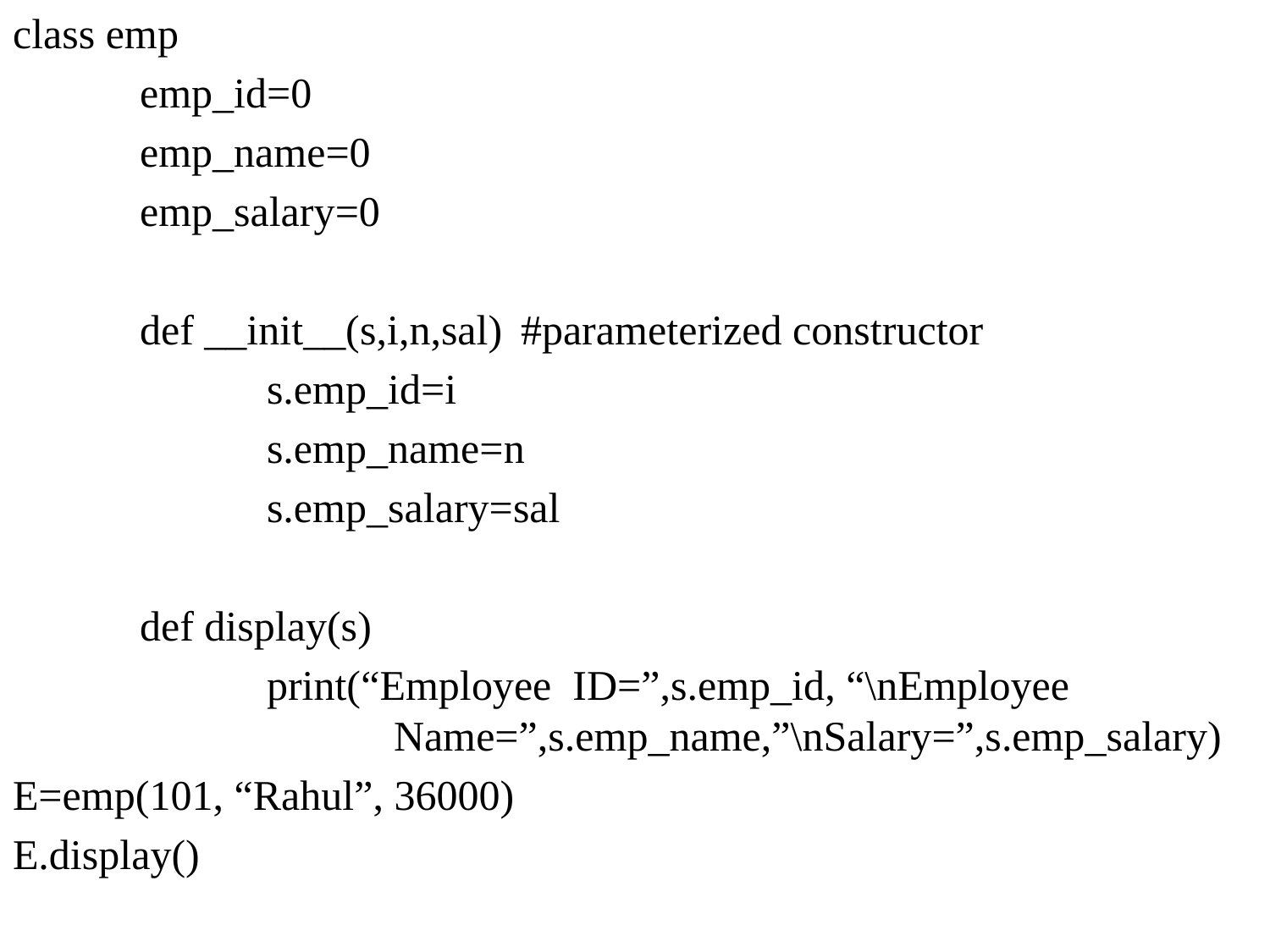

class emp
    	emp_id=0
    	emp_name=0
    	emp_salary=0

	def __init__(s,i,n,sal)	#parameterized constructor
    		s.emp_id=i
    		s.emp_name=n
    		s.emp_salary=sal

	def display(s)
    		print(“Employee  ID=”,s.emp_id, “\nEmployee 				Name=”,s.emp_name,”\nSalary=”,s.emp_salary)
E=emp(101, “Rahul”, 36000)
E.display()